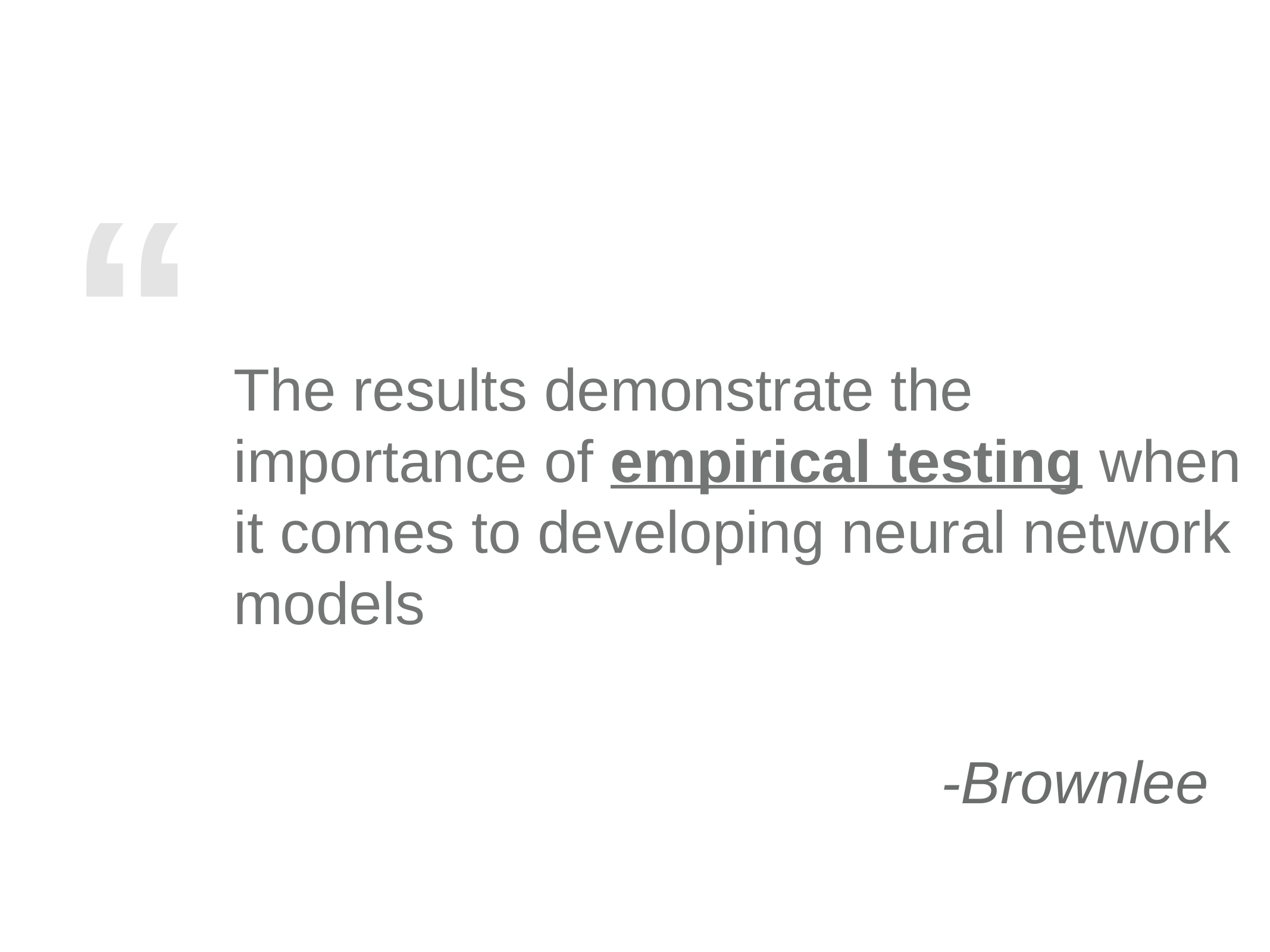

The results demonstrate the importance of empirical testing when it comes to developing neural network models
-Brownlee